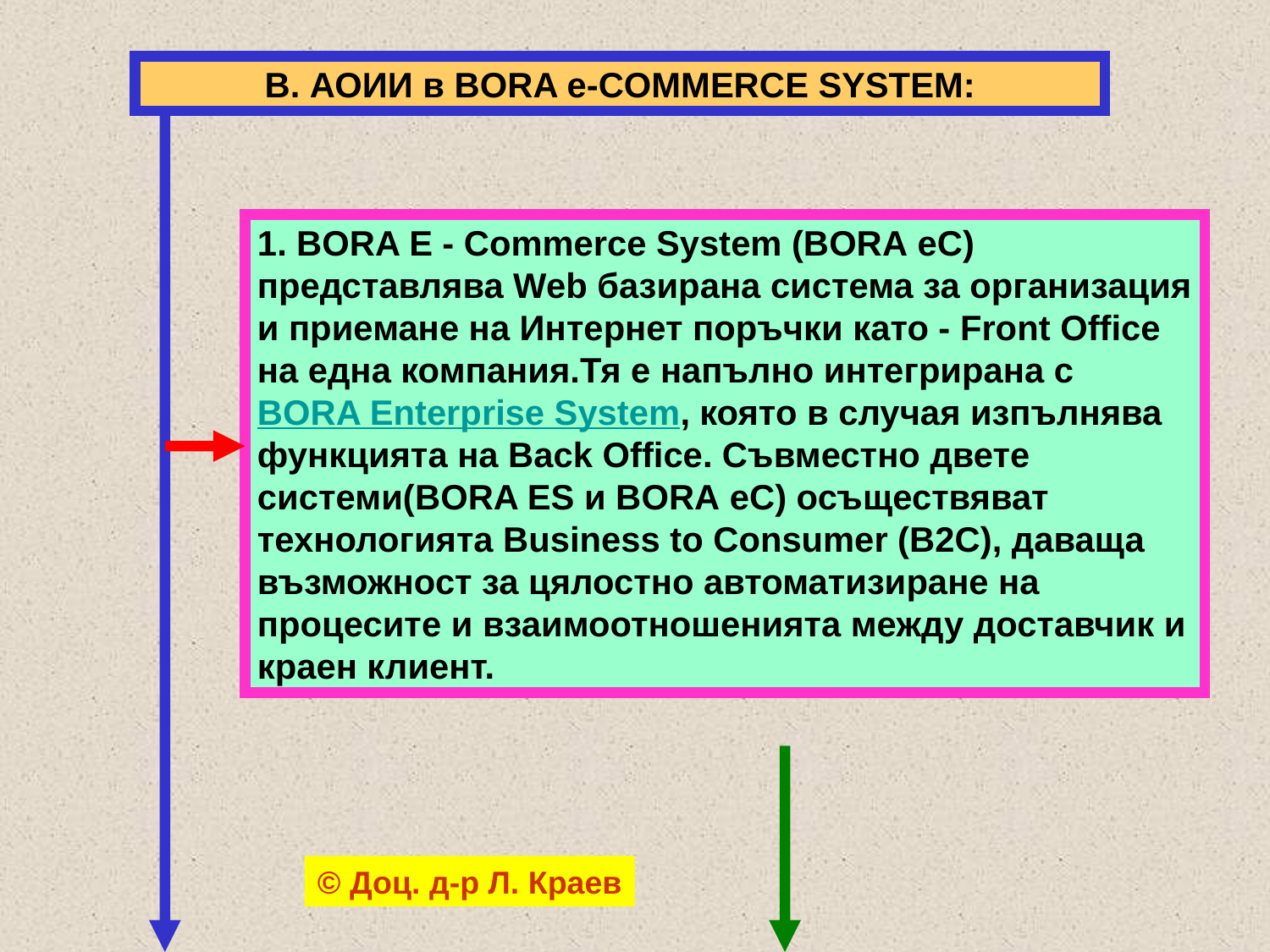

В. АОИИ в BORA e-COMMERCE SYSTEM:

1. BORA E - Commerce System (BORА eC) представлява Web базирана система за организация и приемане на Интернет поръчки като - Front Office на една компания.Тя е напълно интегрирана с BORA Enterprise System, която в случая изпълнява функцията на Back Office. Съвместно двете системи(BORA ES и BORА eC) осъществяват технологията Business to Consumer (B2C), даваща възможност за цялостно автоматизиране на процесите и взаимоотношенията между доставчик и краен клиент.

© Доц. д-р Л. Краев